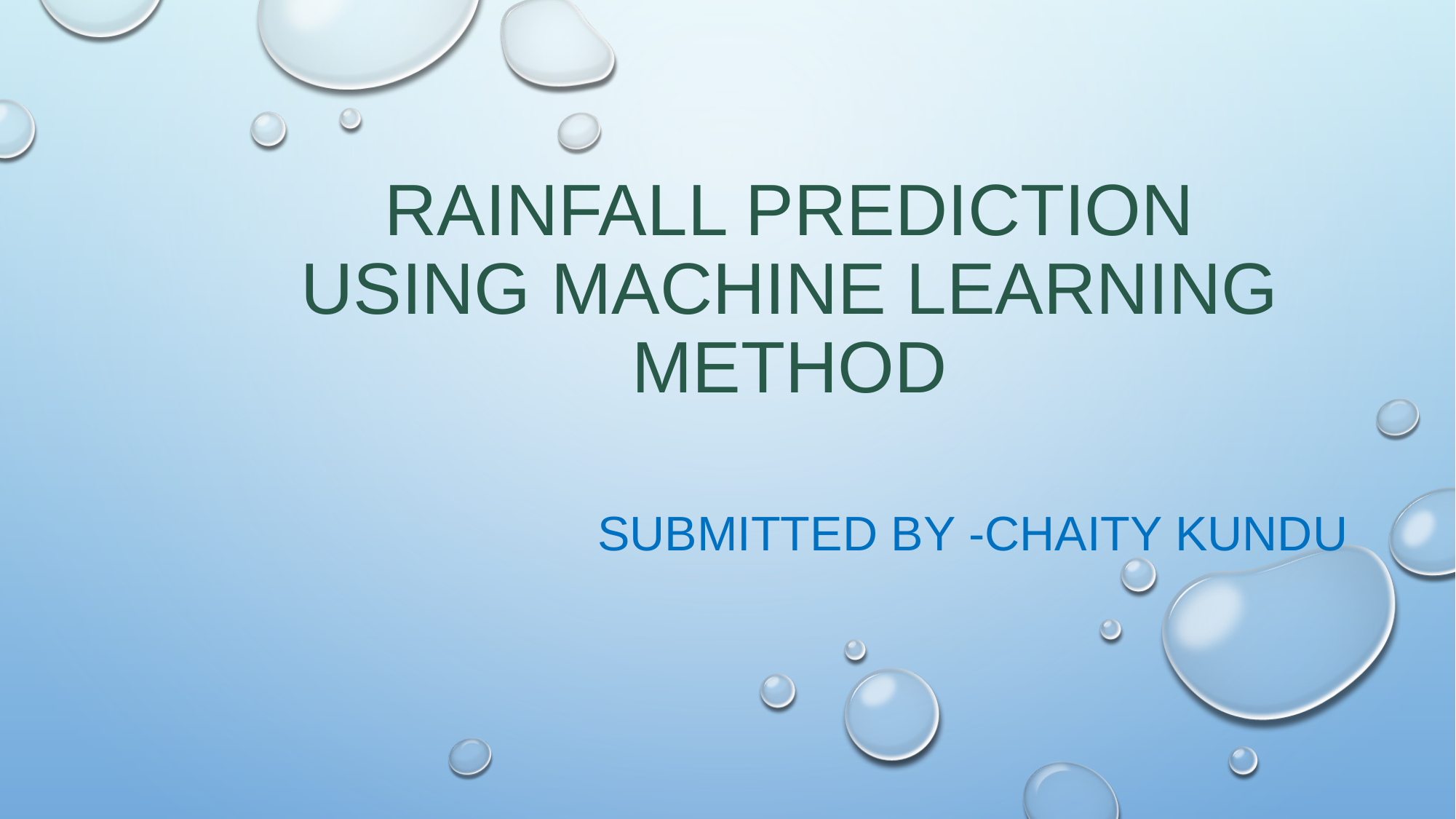

# Rainfall prediction using machine learning method
Submitted by -Chaity kundu